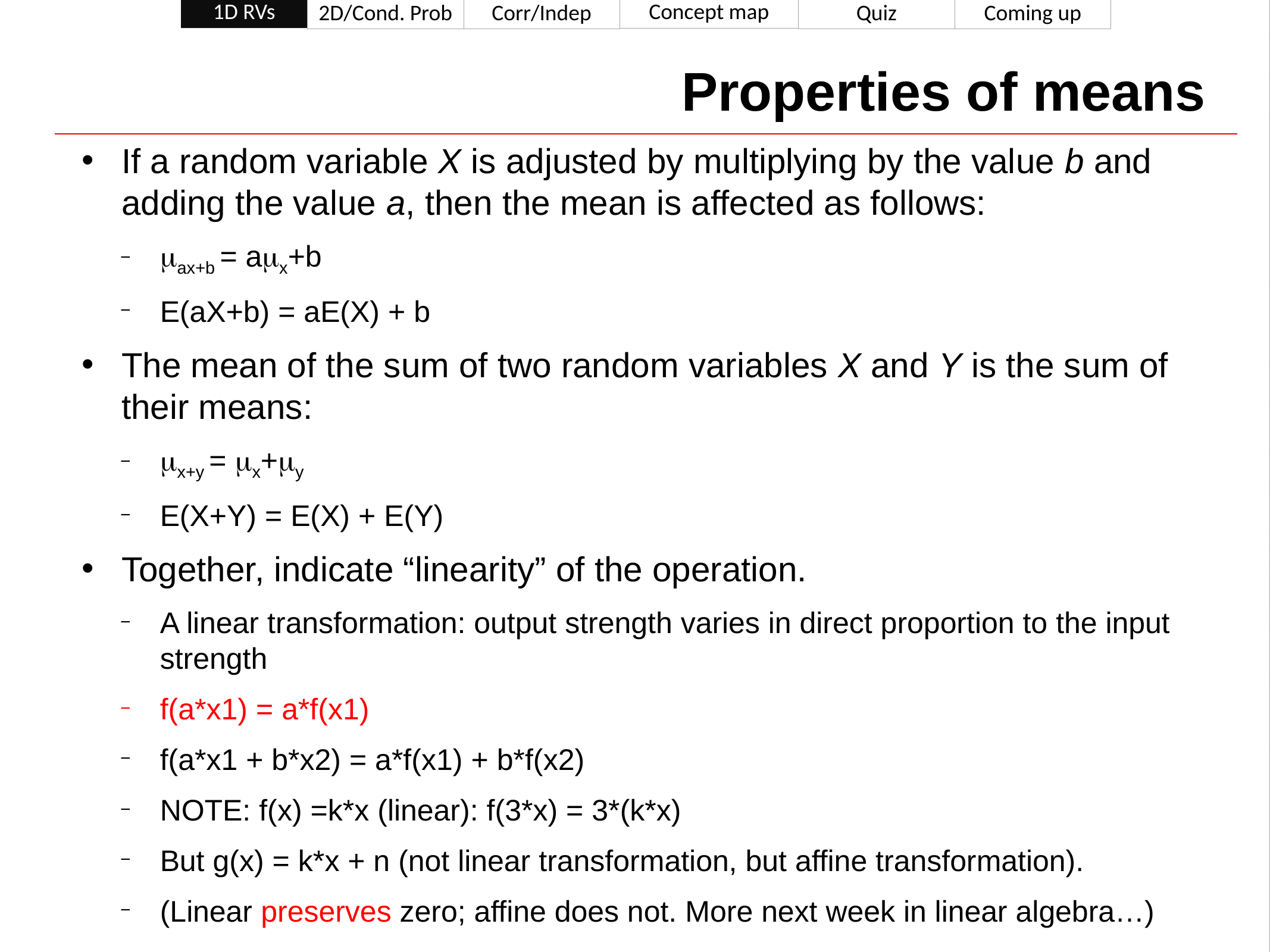

1D RVs
Concept map
2D/Cond. Prob
Corr/Indep
Quiz
Coming up
# Properties of means
If a random variable X is adjusted by multiplying by the value b and adding the value a, then the mean is affected as follows:
μax+b = aμx+b
E(aX+b) = aE(X) + b
The mean of the sum of two random variables X and Y is the sum of their means:
μx+y = μx+μy
E(X+Y) = E(X) + E(Y)
Together, indicate “linearity” of the operation.
A linear transformation: output strength varies in direct proportion to the input strength
f(a*x1) = a*f(x1)
f(a*x1 + b*x2) = a*f(x1) + b*f(x2)
NOTE: f(x) =k*x (linear): f(3*x) = 3*(k*x)
But g(x) = k*x + n (not linear transformation, but affine transformation).
(Linear preserves zero; affine does not. More next week in linear algebra…)